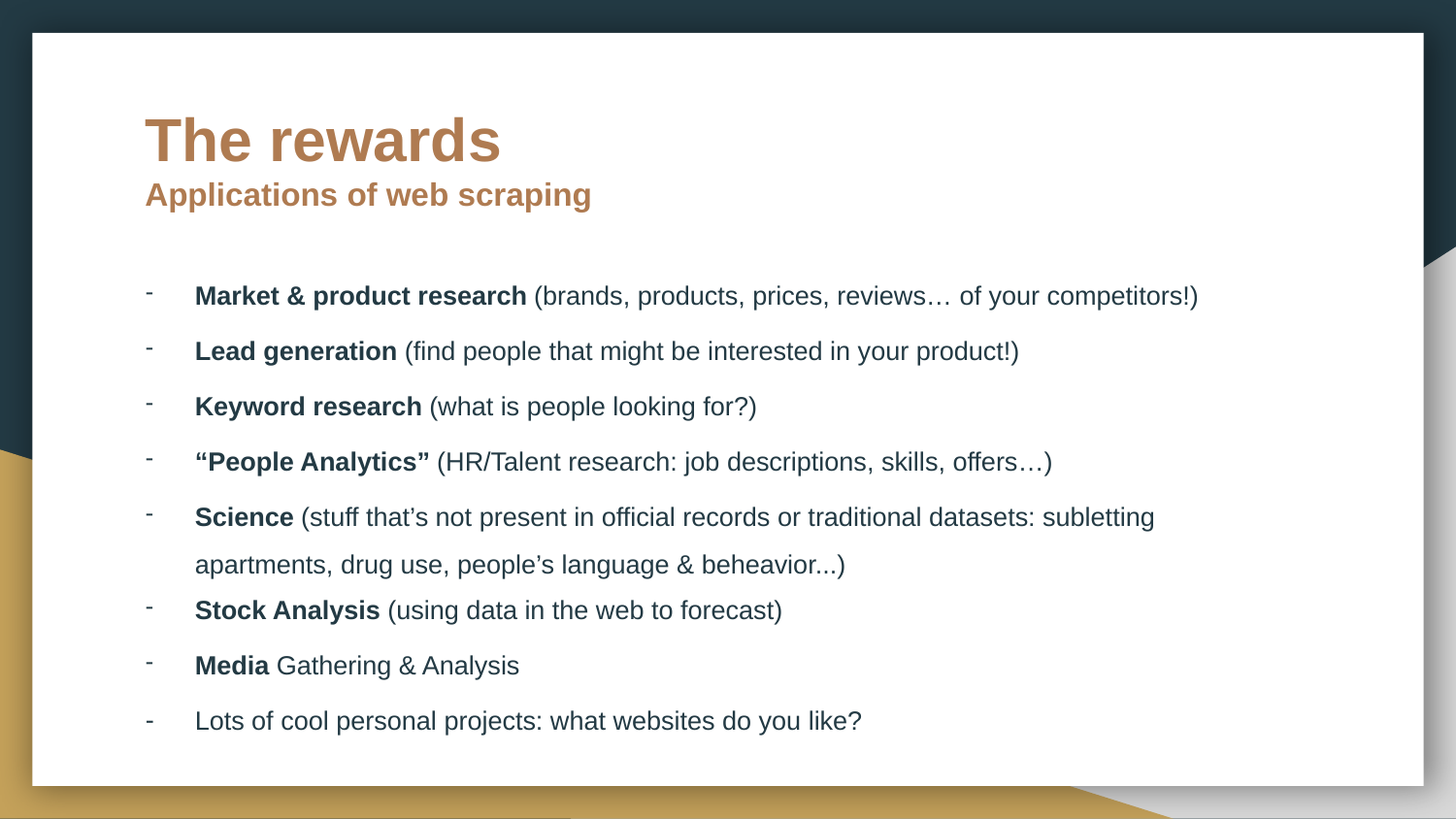

# The rewards
Applications of web scraping
Market & product research (brands, products, prices, reviews… of your competitors!)
Lead generation (find people that might be interested in your product!)
Keyword research (what is people looking for?)
“People Analytics” (HR/Talent research: job descriptions, skills, offers…)
Science (stuff that’s not present in official records or traditional datasets: subletting apartments, drug use, people’s language & beheavior...)
Stock Analysis (using data in the web to forecast)
Media Gathering & Analysis
Lots of cool personal projects: what websites do you like?